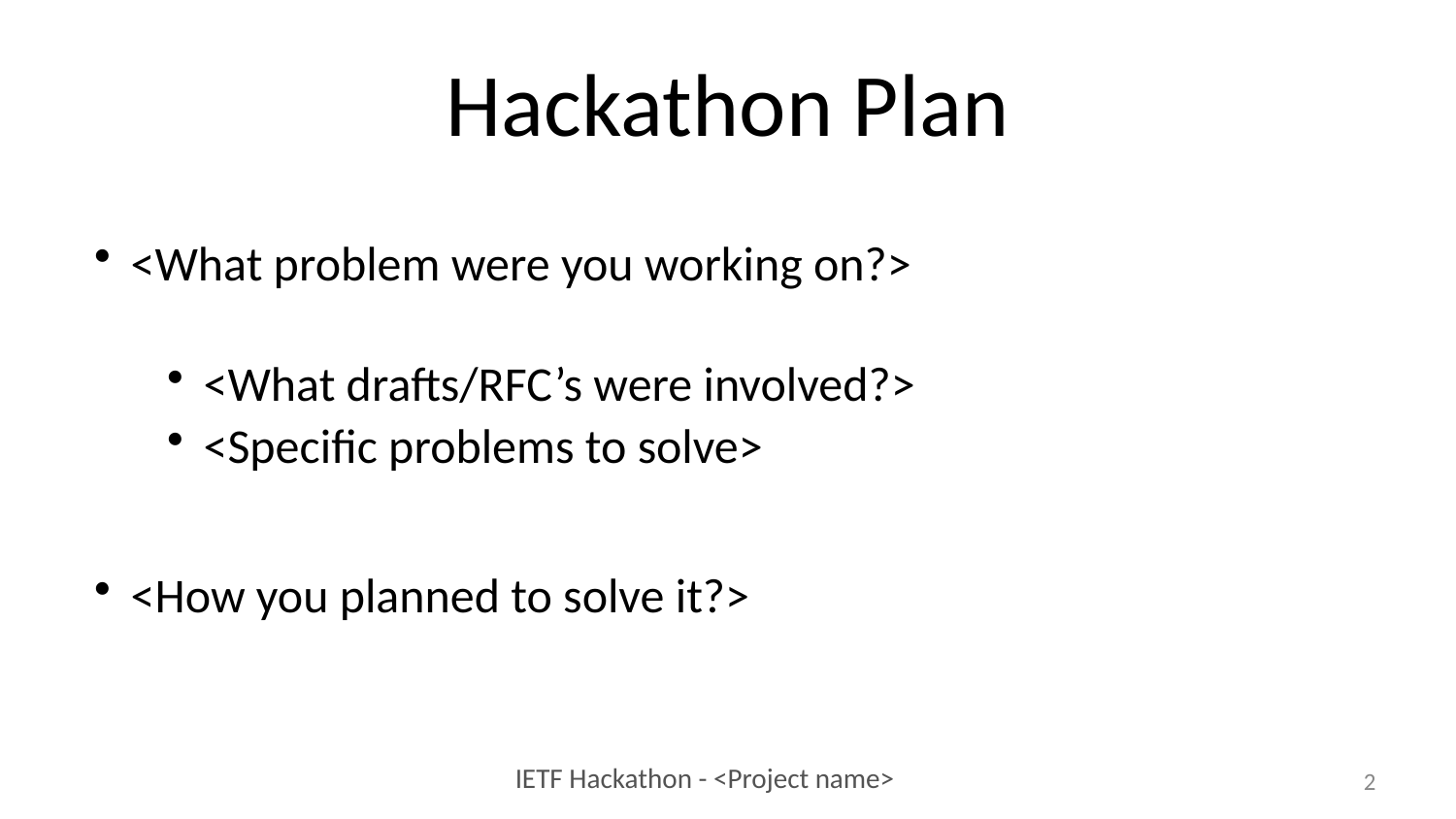

# Hackathon Plan
<What problem were you working on?>
<What drafts/RFC’s were involved?>
<Specific problems to solve>

<How you planned to solve it?>
2